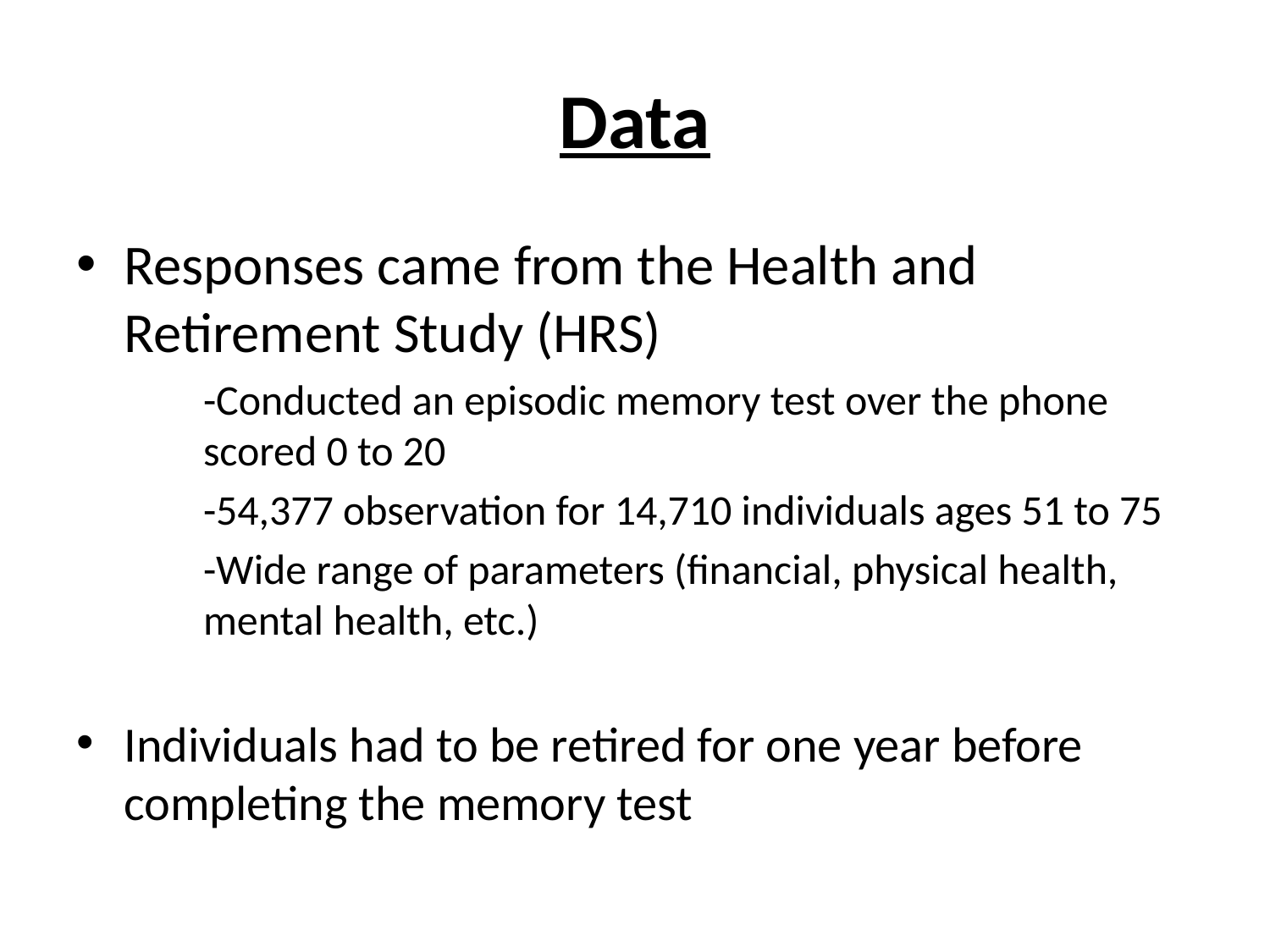

# Data
Responses came from the Health and Retirement Study (HRS)
	-Conducted an episodic memory test over the phone 	scored 0 to 20
	-54,377 observation for 14,710 individuals ages 51 to 75
	-Wide range of parameters (financial, physical health, 	mental health, etc.)

Individuals had to be retired for one year before completing the memory test